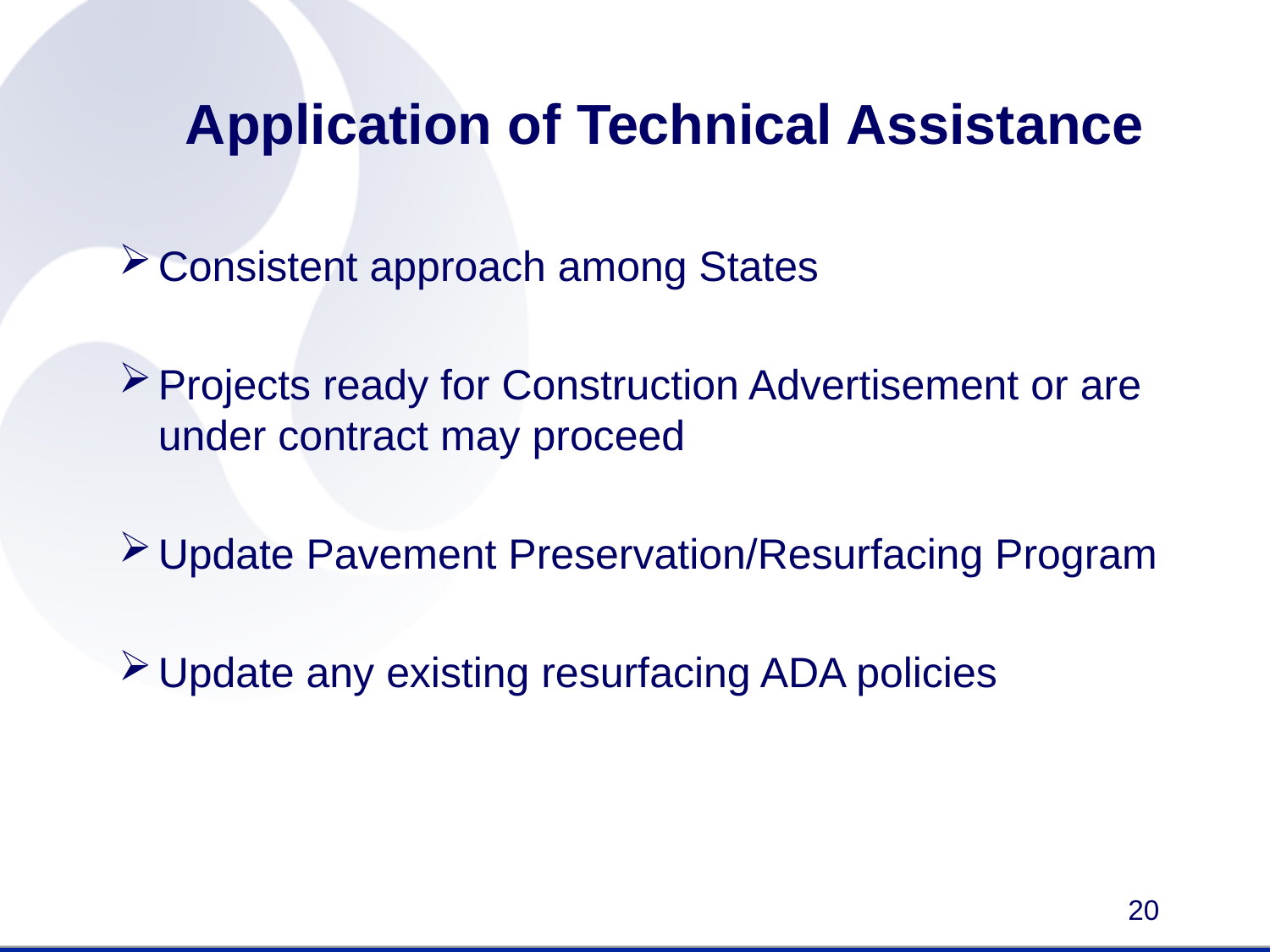

# Application of Technical Assistance
Consistent approach among States

Projects ready for Construction Advertisement or are under contract may proceed

Update Pavement Preservation/Resurfacing Program

Update any existing resurfacing ADA policies